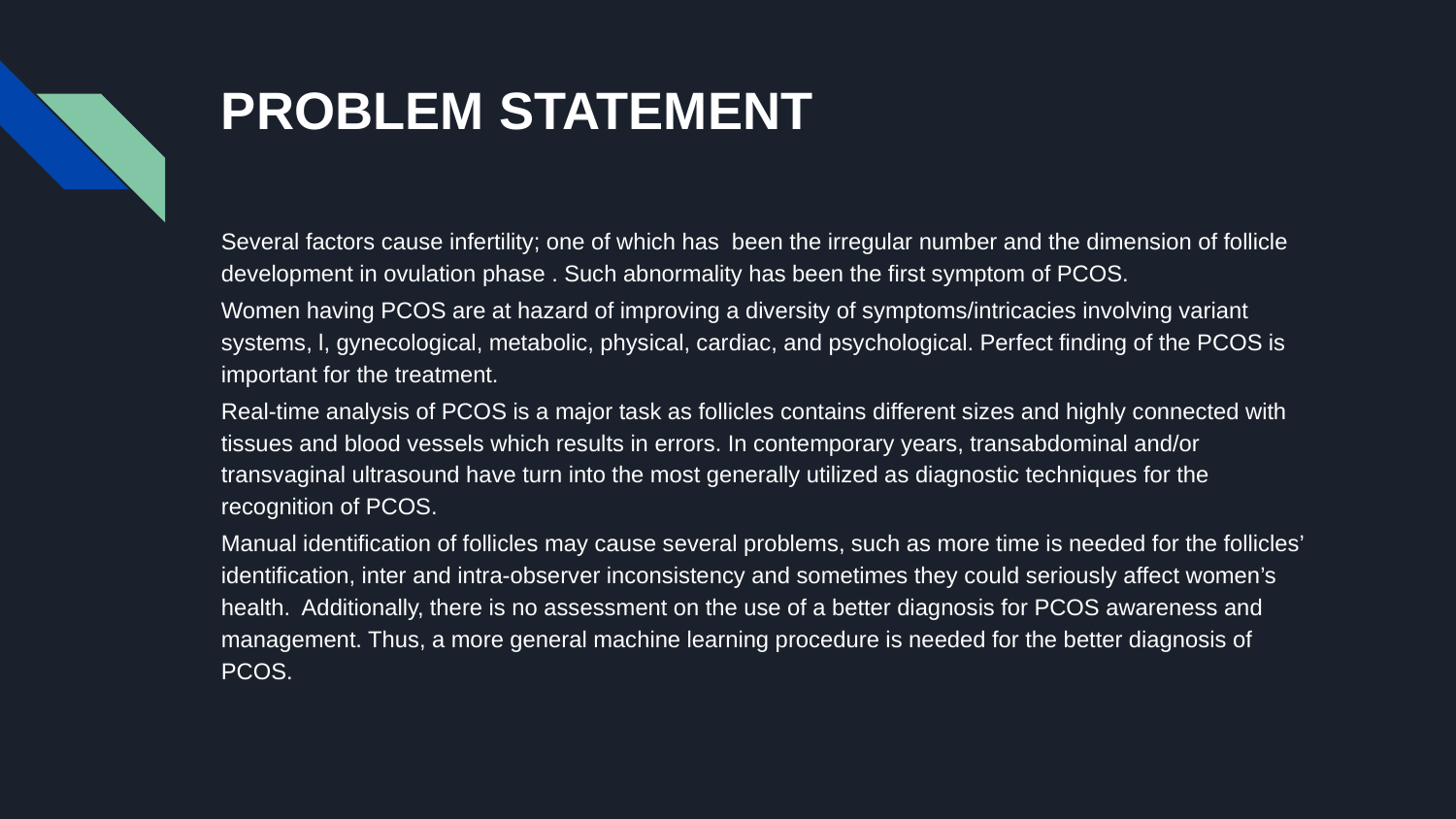

# PROBLEM STATEMENT
Several factors cause infertility; one of which has  been the irregular number and the dimension of follicle development in ovulation phase . Such abnormality has been the first symptom of PCOS.
Women having PCOS are at hazard of improving a diversity of symptoms/intricacies involving variant systems, l, gynecological, metabolic, physical, cardiac, and psychological. Perfect finding of the PCOS is important for the treatment.
Real-time analysis of PCOS is a major task as follicles contains different sizes and highly connected with tissues and blood vessels which results in errors. In contemporary years, transabdominal and/or transvaginal ultrasound have turn into the most generally utilized as diagnostic techniques for the recognition of PCOS.
Manual identification of follicles may cause several problems, such as more time is needed for the follicles’ identification, inter and intra-observer inconsistency and sometimes they could seriously affect women’s health.  Additionally, there is no assessment on the use of a better diagnosis for PCOS awareness and management. Thus, a more general machine learning procedure is needed for the better diagnosis of PCOS.